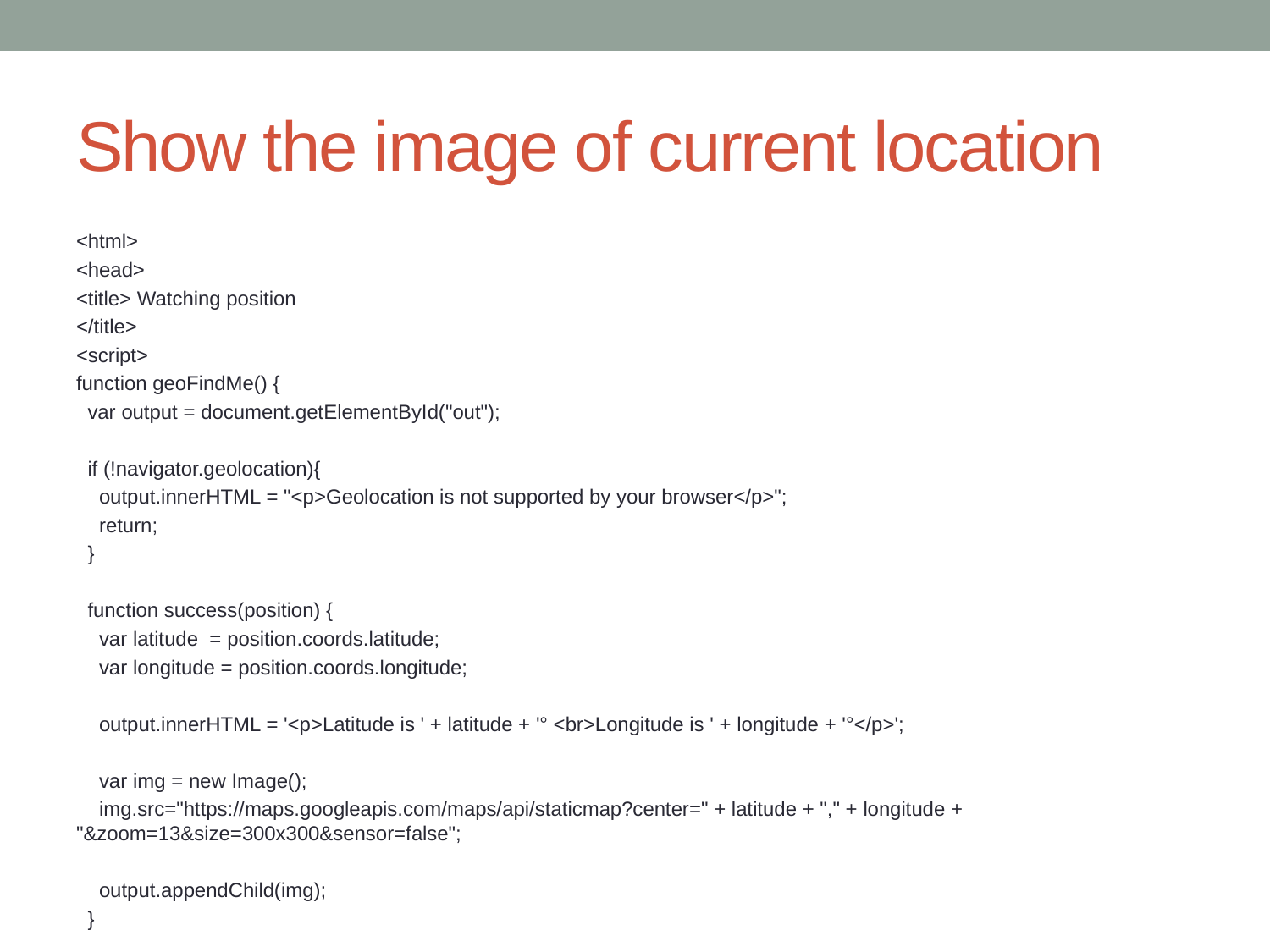

# Show the image of current location
<html>
<head>
<title> Watching position
</title>
<script>
function geoFindMe() {
  var output = document.getElementById("out");

  if (!navigator.geolocation){
    output.innerHTML = "<p>Geolocation is not supported by your browser</p>";
    return;
  }

  function success(position) {
    var latitude  = position.coords.latitude;
    var longitude = position.coords.longitude;

    output.innerHTML = '<p>Latitude is ' + latitude + '° <br>Longitude is ' + longitude + '°</p>';

    var img = new Image();
    img.src="https://maps.googleapis.com/maps/api/staticmap?center=" + latitude + "," + longitude + "&zoom=13&size=300x300&sensor=false";

    output.appendChild(img);
  }